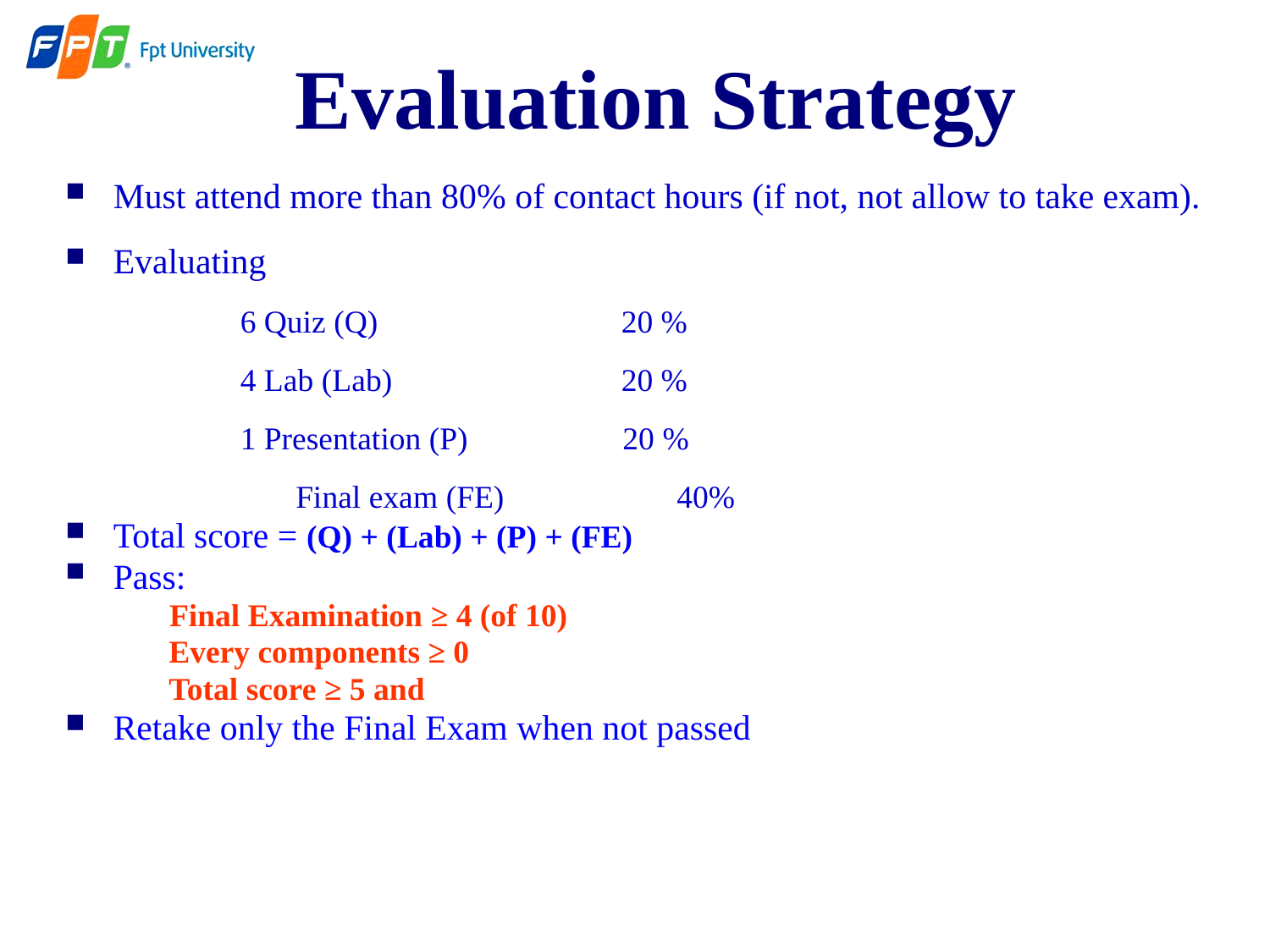

# Evaluation Strategy
Must attend more than 80% of contact hours (if not, not allow to take exam).
Evaluating
		6 Quiz (Q)		20 %
		4 Lab (Lab) 		20 %
		1 Presentation (P)	                20 %
		Final exam (FE) 		40%
Total score = (Q) + (Lab) + (P) + (FE)
Pass:
     Final Examination ≥ 4 (of 10)
	Every components ≥ 0
	Total score ≥ 5 and
Retake only the Final Exam when not passed